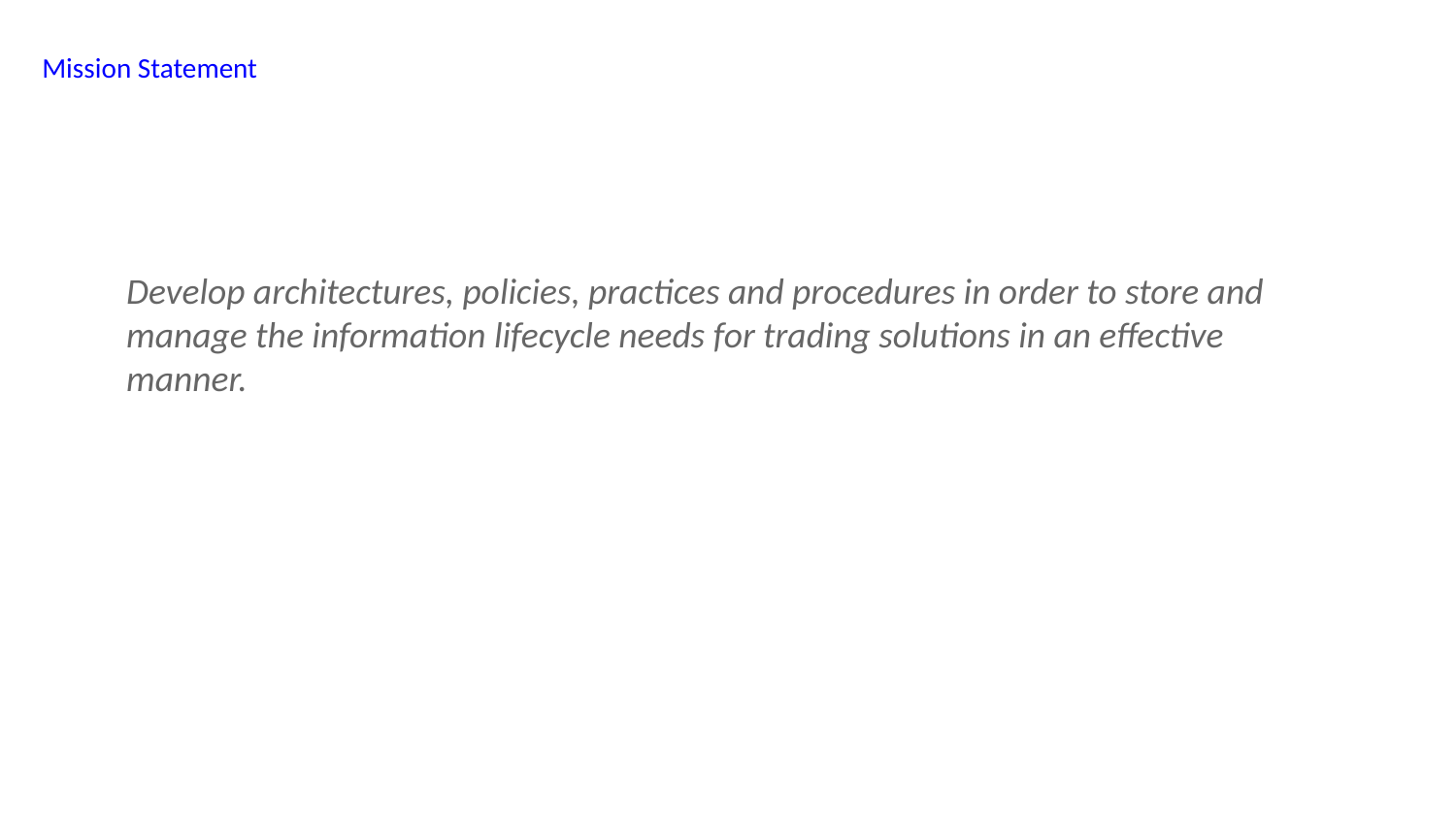

Mission Statement
Develop architectures, policies, practices and procedures in order to store and manage the information lifecycle needs for trading solutions in an effective manner.